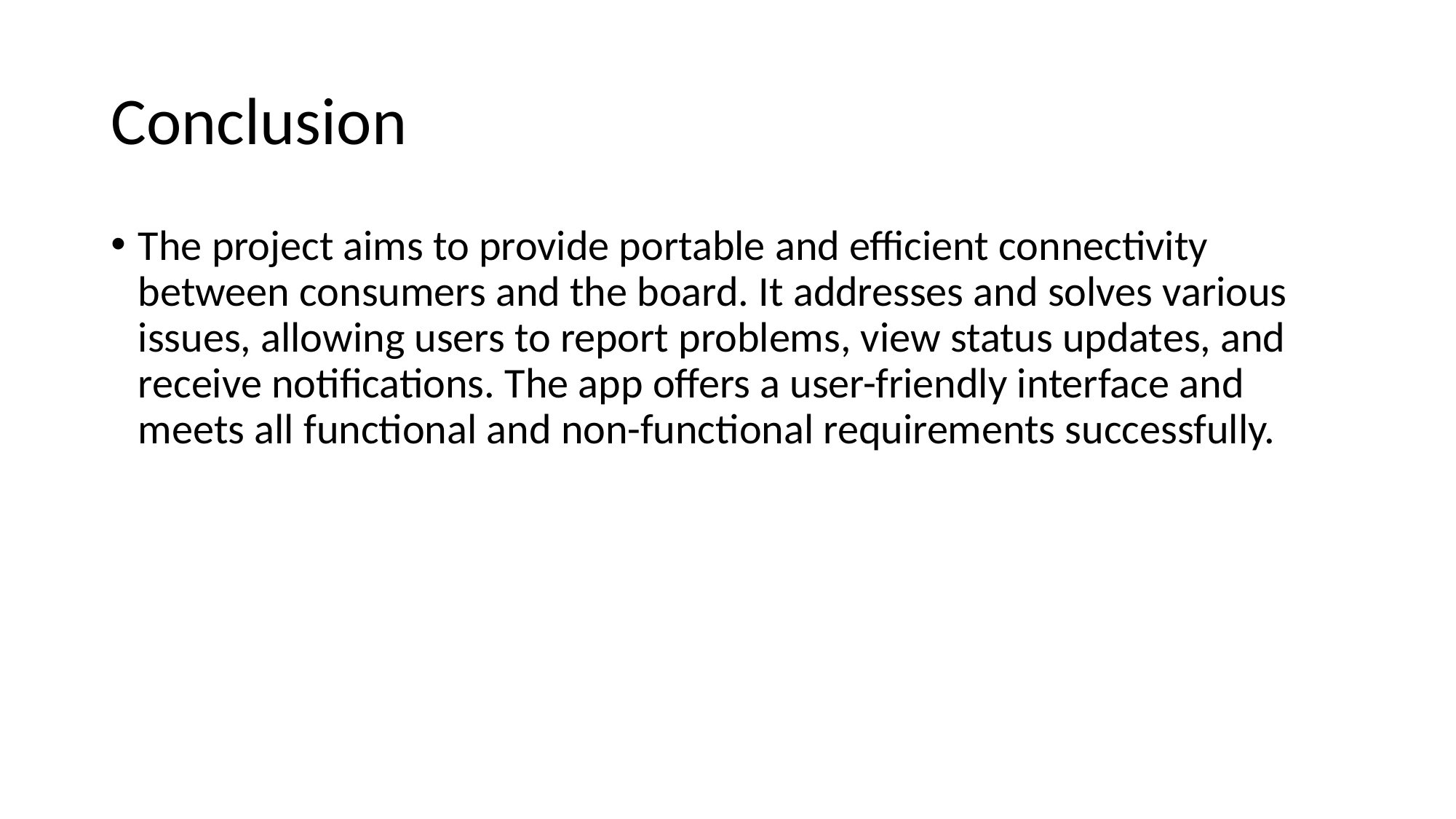

# Conclusion
The project aims to provide portable and efficient connectivity between consumers and the board. It addresses and solves various issues, allowing users to report problems, view status updates, and receive notifications. The app offers a user-friendly interface and meets all functional and non-functional requirements successfully.